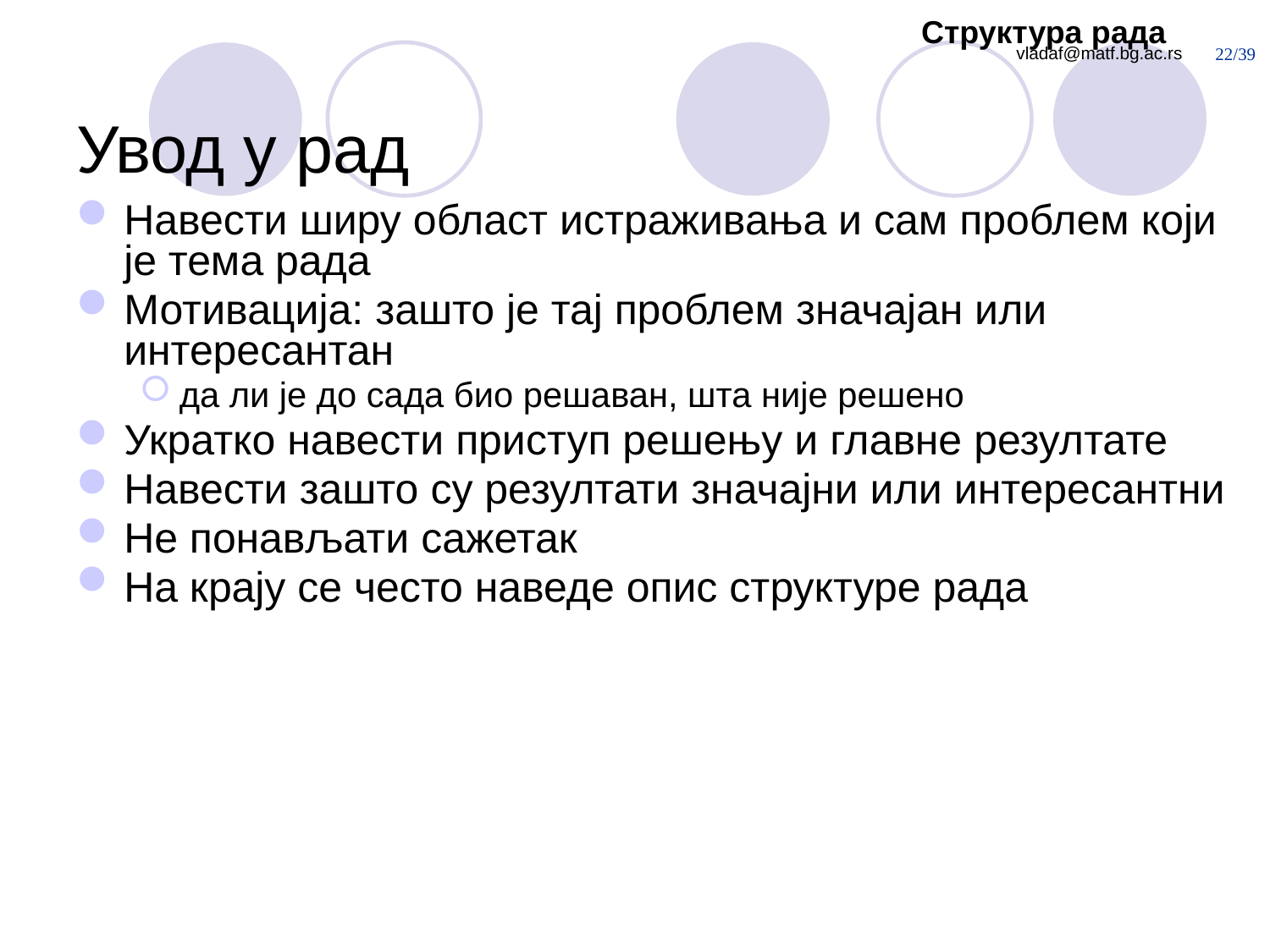

Структура рада
# Увод у рад
Навести ширу област истраживања и сам проблем који је тема рада
Мотивација: зашто је тај проблем значајан или интересантан
да ли је до сада био решаван, шта није решено
Укратко навести приступ решењу и главне резултате
Навести зашто су резултати значајни или интересантни
Не понављати сажетак
На крају се често наведе опис структуре рада